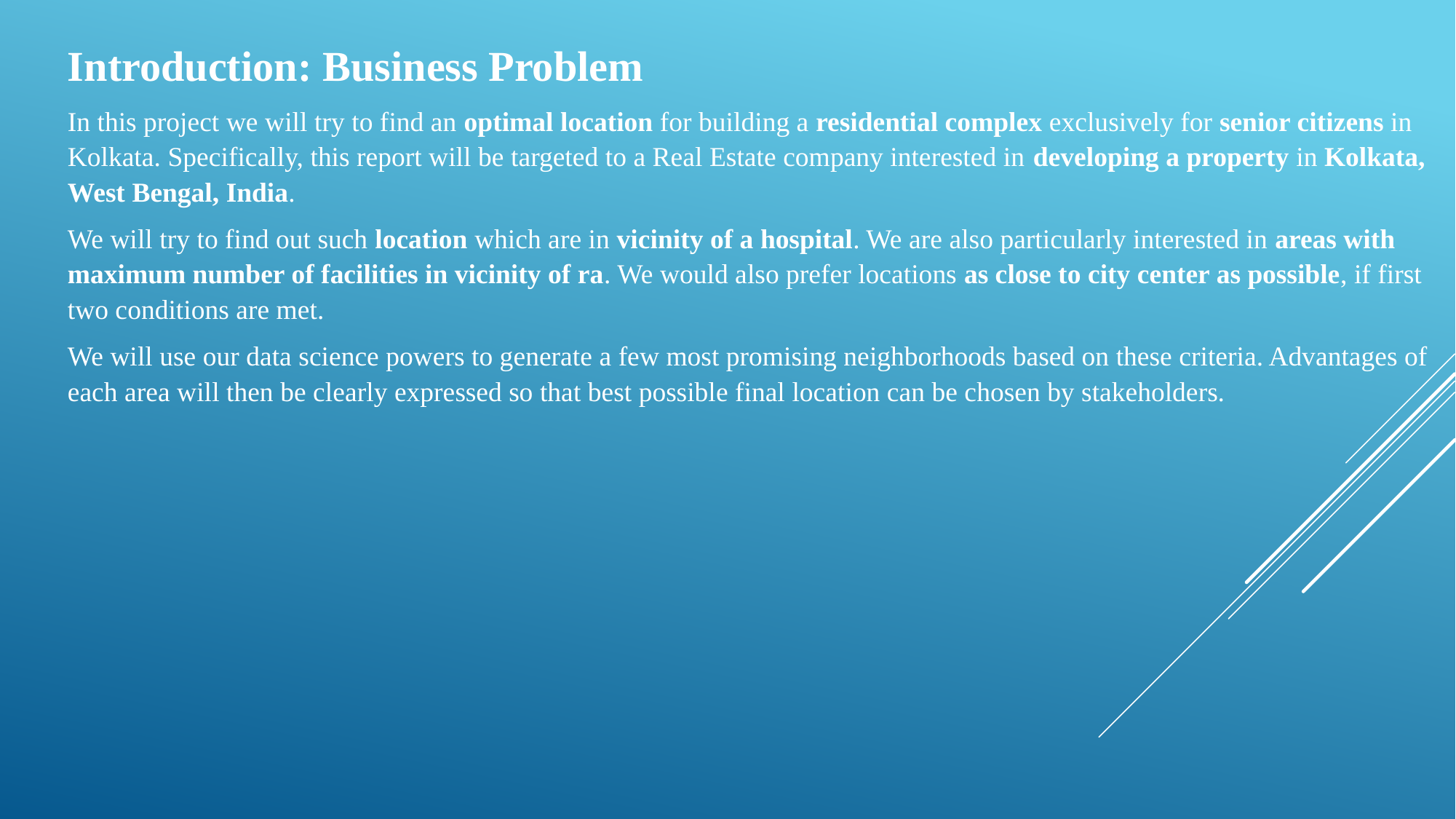

Introduction: Business Problem
In this project we will try to find an optimal location for building a residential complex exclusively for senior citizens in Kolkata. Specifically, this report will be targeted to a Real Estate company interested in developing a property in Kolkata, West Bengal, India.
We will try to find out such location which are in vicinity of a hospital. We are also particularly interested in areas with maximum number of facilities in vicinity of ra. We would also prefer locations as close to city center as possible, if first two conditions are met.
We will use our data science powers to generate a few most promising neighborhoods based on these criteria. Advantages of each area will then be clearly expressed so that best possible final location can be chosen by stakeholders.

#